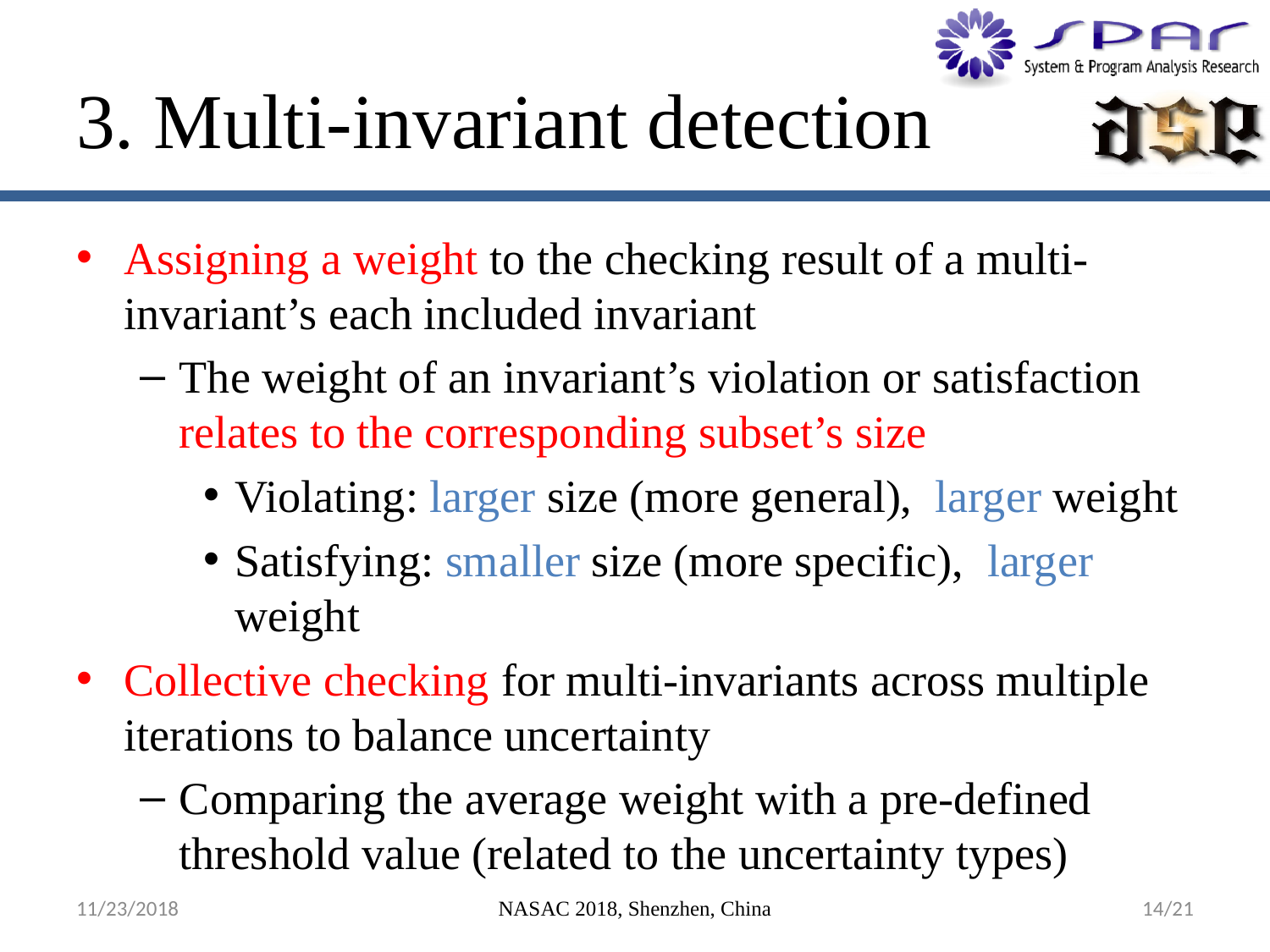

# 3. Multi-invariant detection
Assigning a weight to the checking result of a multi-invariant’s each included invariant
The weight of an invariant’s violation or satisfaction relates to the corresponding subset’s size
Violating: larger size (more general),  larger weight
Satisfying: smaller size (more specific),  larger weight
Collective checking for multi-invariants across multiple iterations to balance uncertainty
Comparing the average weight with a pre-defined threshold value (related to the uncertainty types)

11/23/2018
NASAC 2018, Shenzhen, China
14/21